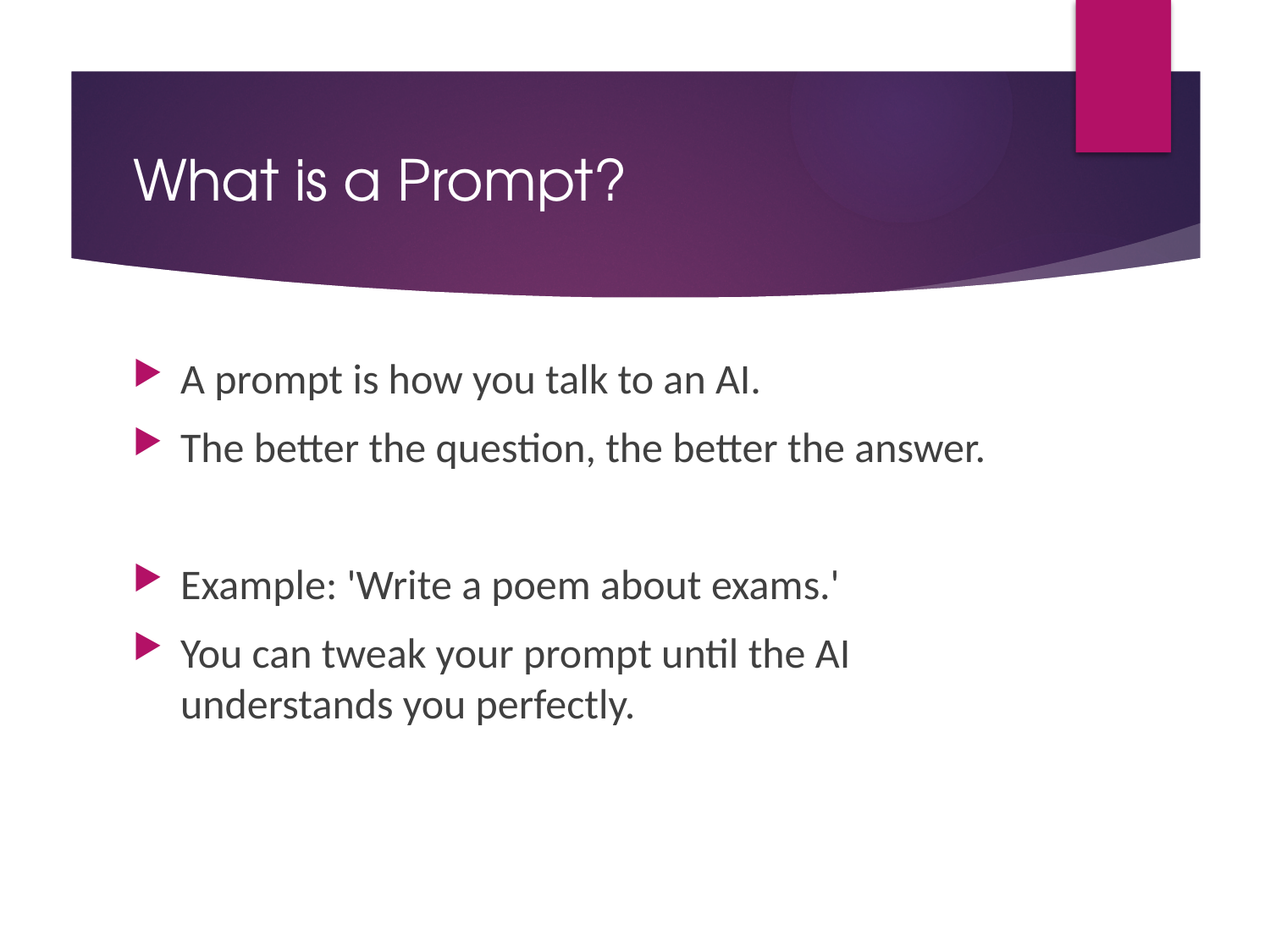

# What is a Prompt?
A prompt is how you talk to an AI.
The better the question, the better the answer.

Example: 'Write a poem about exams.'
You can tweak your prompt until the AI understands you perfectly.